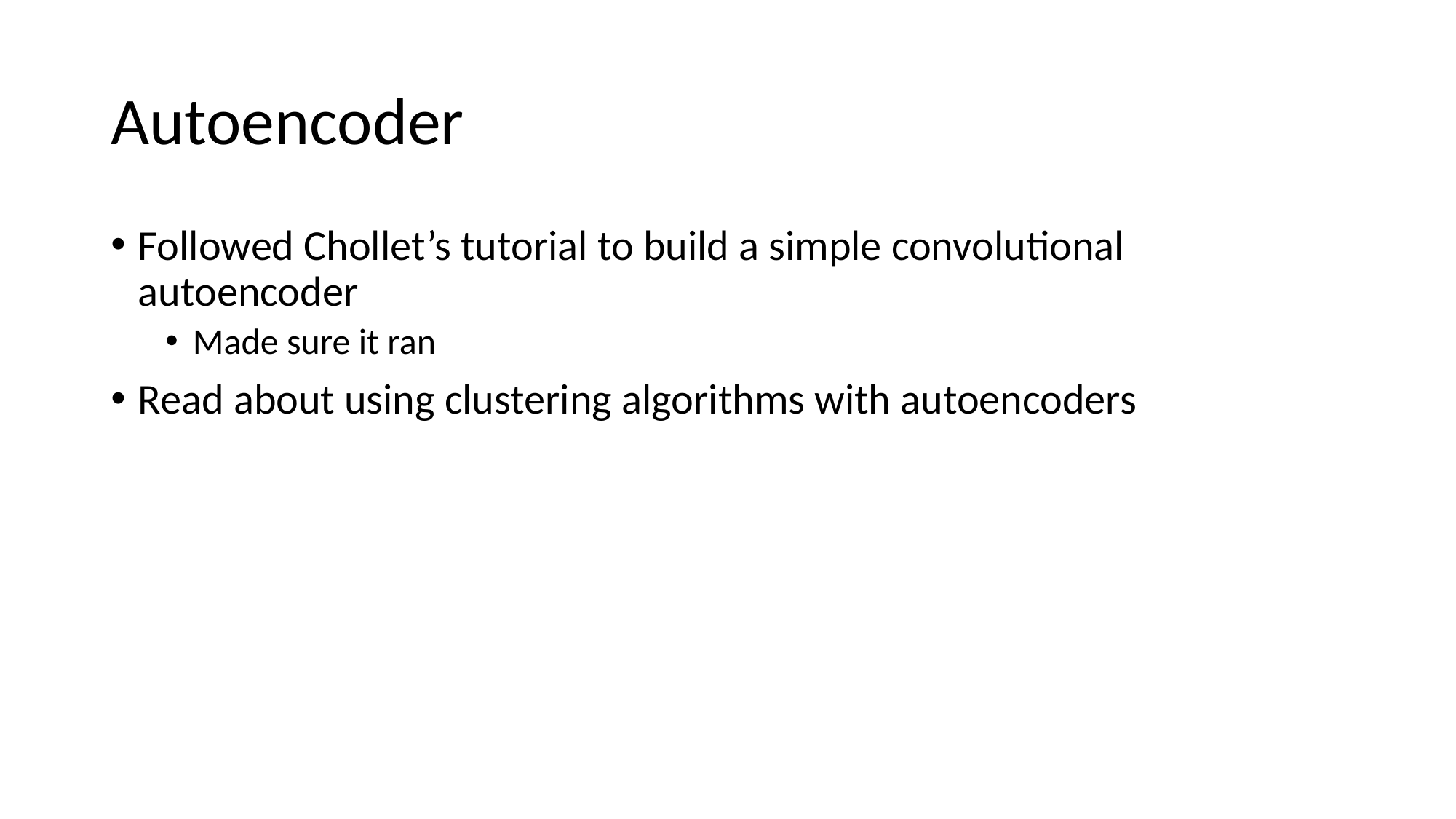

# Autoencoder
Followed Chollet’s tutorial to build a simple convolutional autoencoder
Made sure it ran
Read about using clustering algorithms with autoencoders